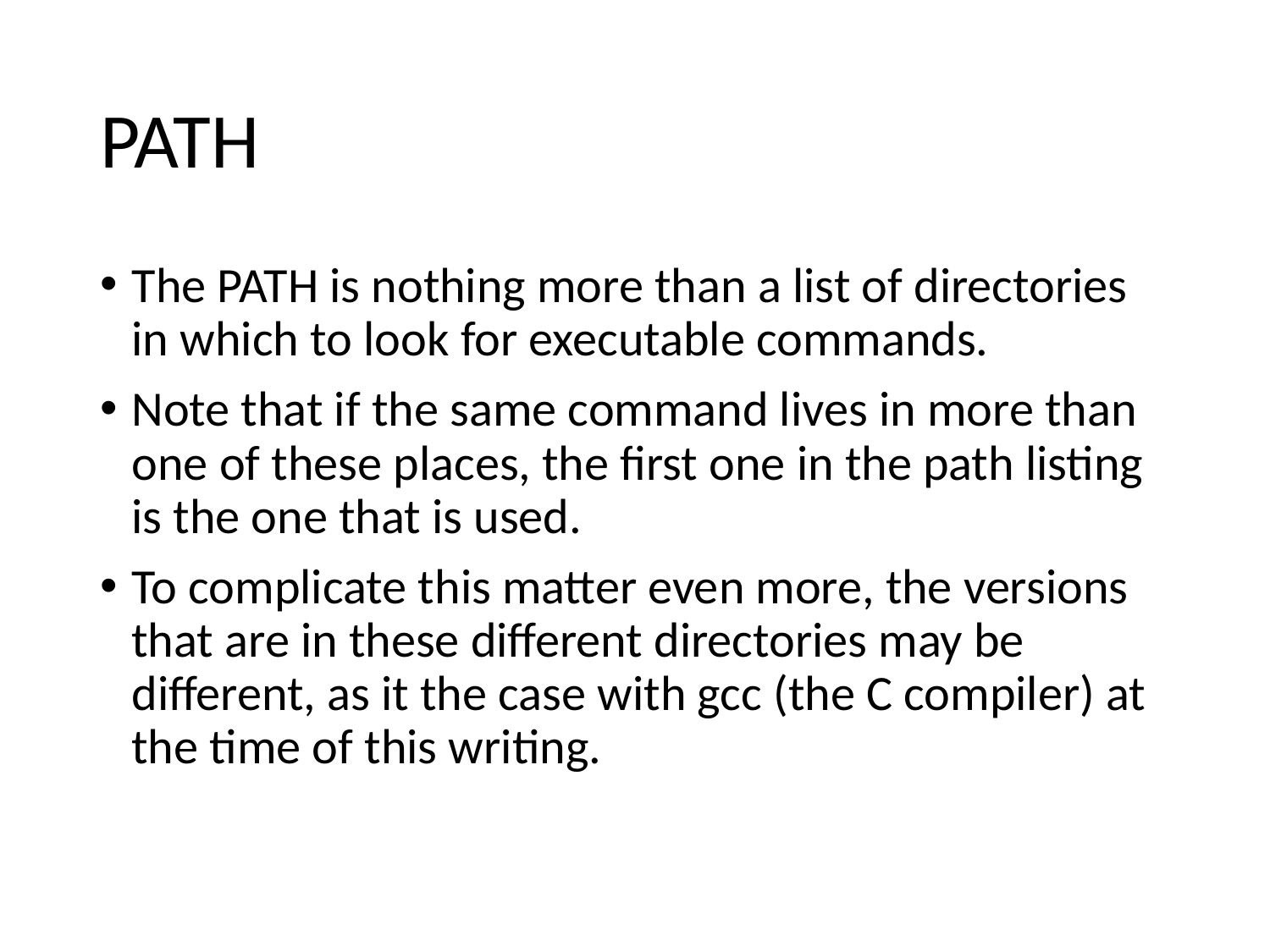

# PATH
The PATH is nothing more than a list of directories in which to look for executable commands.
Note that if the same command lives in more than one of these places, the first one in the path listing is the one that is used.
To complicate this matter even more, the versions that are in these different directories may be different, as it the case with gcc (the C compiler) at the time of this writing.